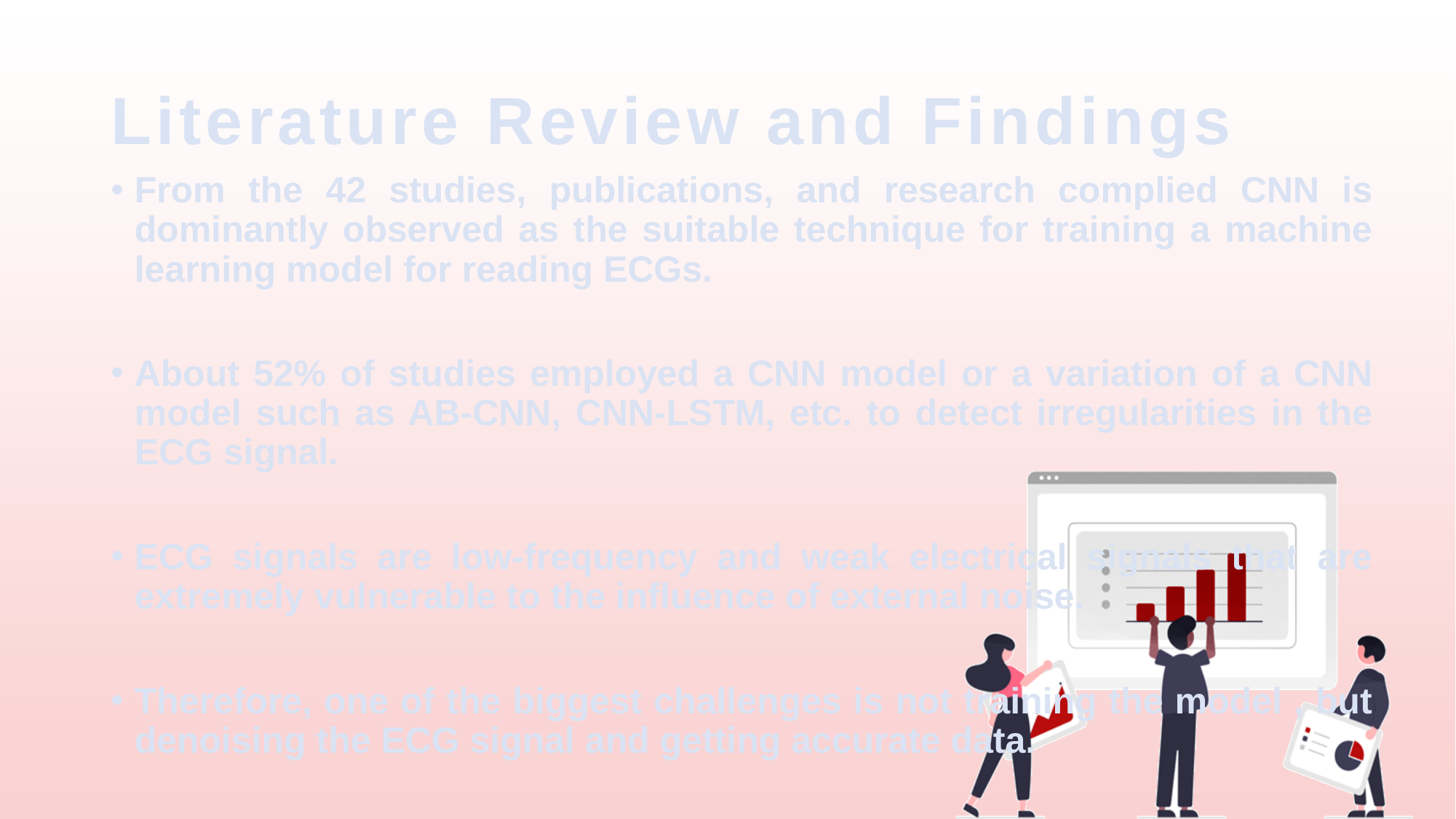

# Literature Review and Findings
From the 42 studies, publications, and research complied CNN is dominantly observed as the suitable technique for training a machine learning model for reading ECGs.

About 52% of studies employed a CNN model or a variation of a CNN model such as AB-CNN, CNN-LSTM, etc. to detect irregularities in the ECG signal.

ECG signals are low-frequency and weak electrical signals that are extremely vulnerable to the influence of external noise.

Therefore, one of the biggest challenges is not training the model , but denoising the ECG signal and getting accurate data.